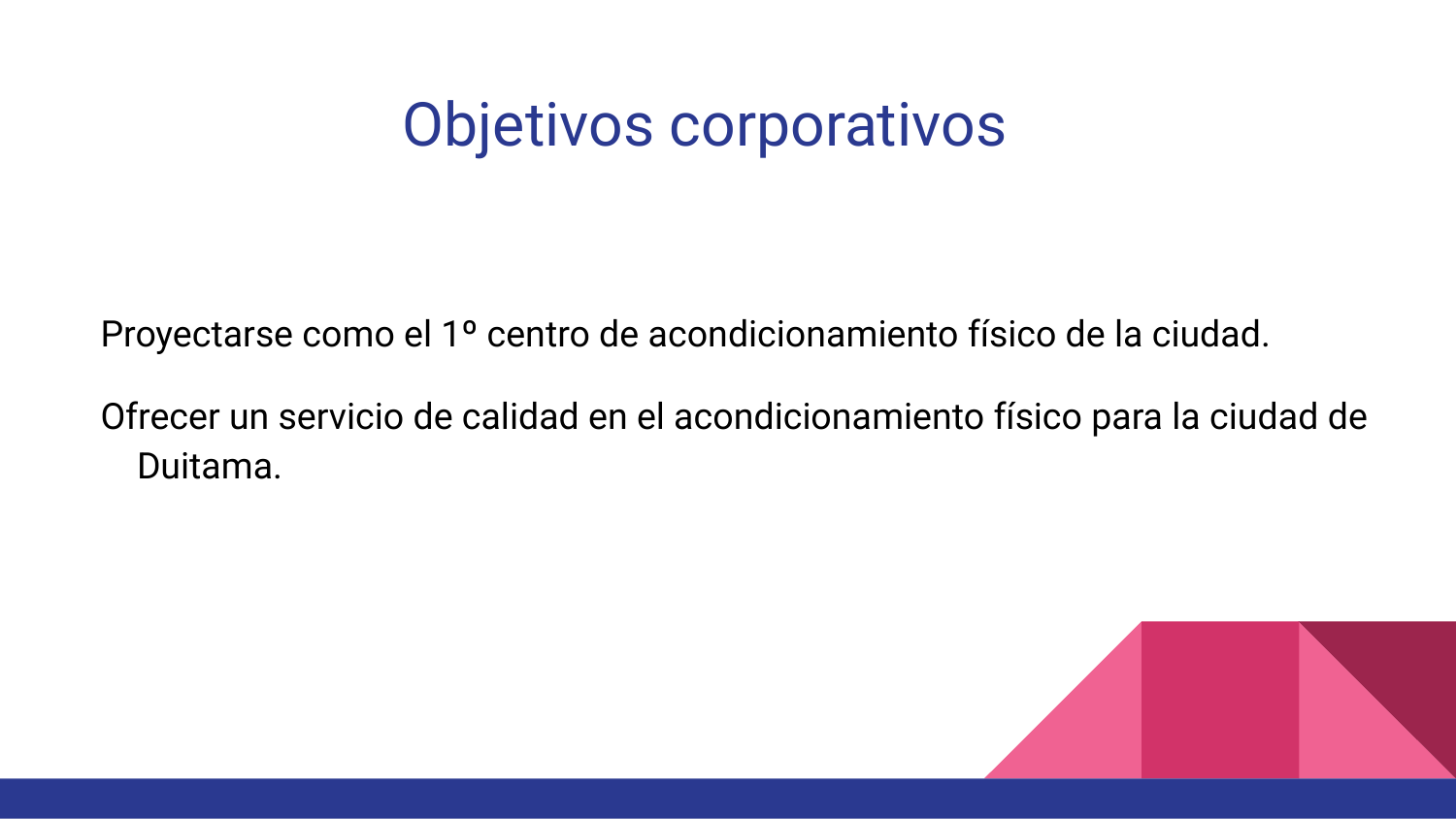

# Objetivos corporativos
Proyectarse como el 1º centro de acondicionamiento físico de la ciudad.
Ofrecer un servicio de calidad en el acondicionamiento físico para la ciudad de Duitama.